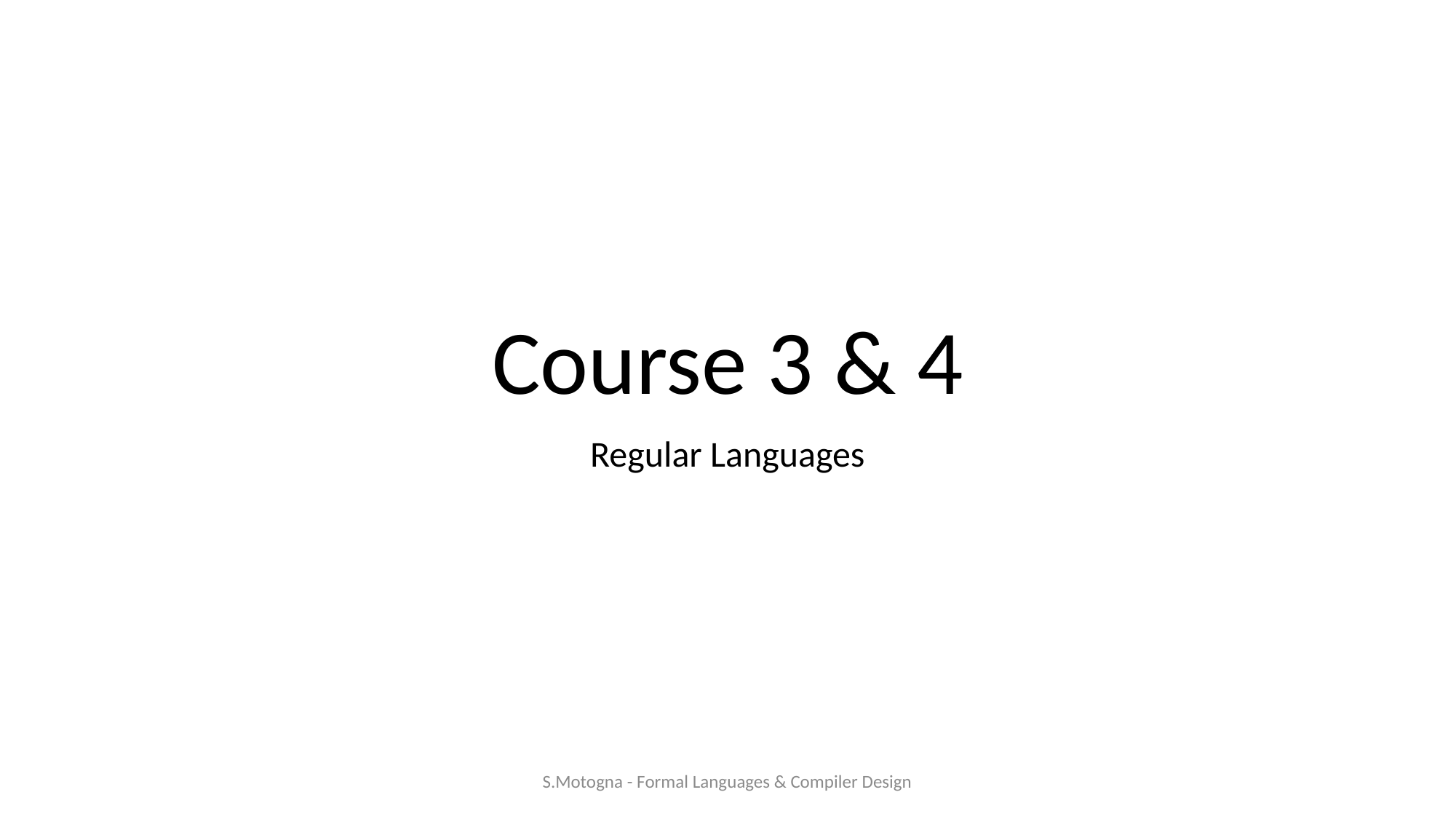

# Course 3 & 4
Regular Languages
S.Motogna - Formal Languages & Compiler Design